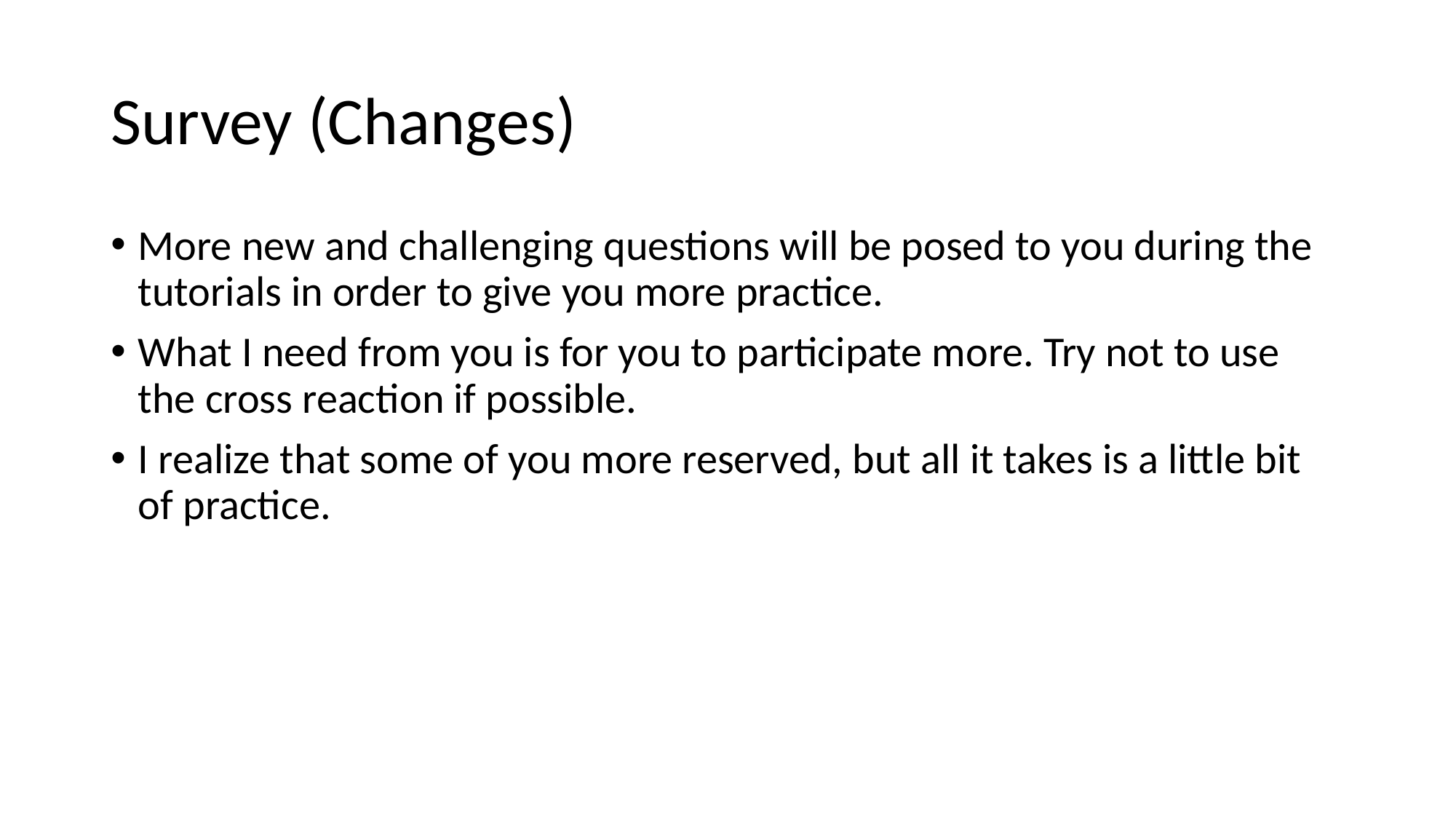

# Survey (Changes)
More new and challenging questions will be posed to you during the tutorials in order to give you more practice.
What I need from you is for you to participate more. Try not to use the cross reaction if possible.
I realize that some of you more reserved, but all it takes is a little bit of practice.